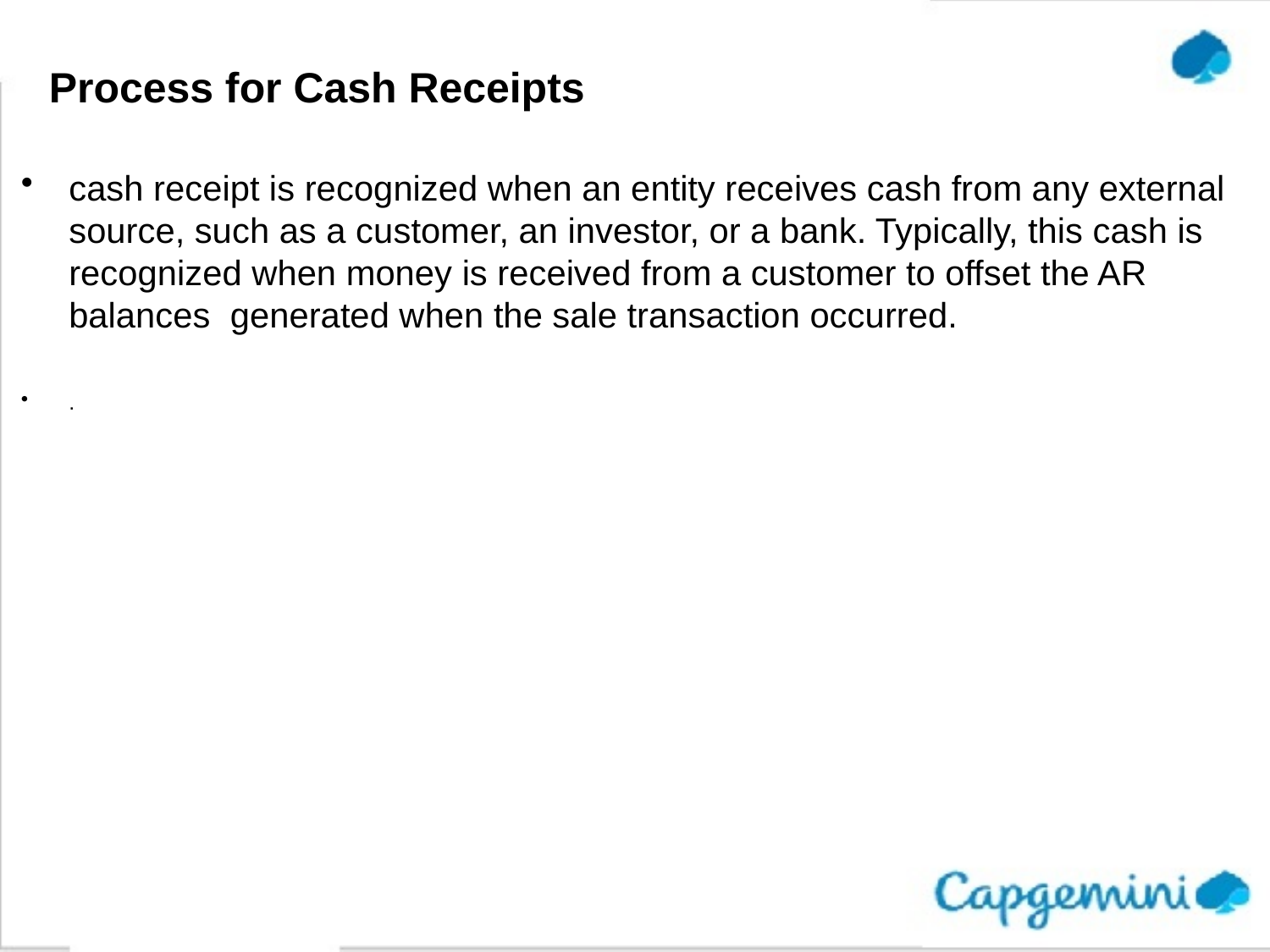

# Process for Cash Receipts

cash receipt is recognized when an entity receives cash from any external source, such as a customer, an investor, or a bank. Typically, this cash is recognized when money is received from a customer to offset the AR balances  generated when the sale transaction occurred.

.